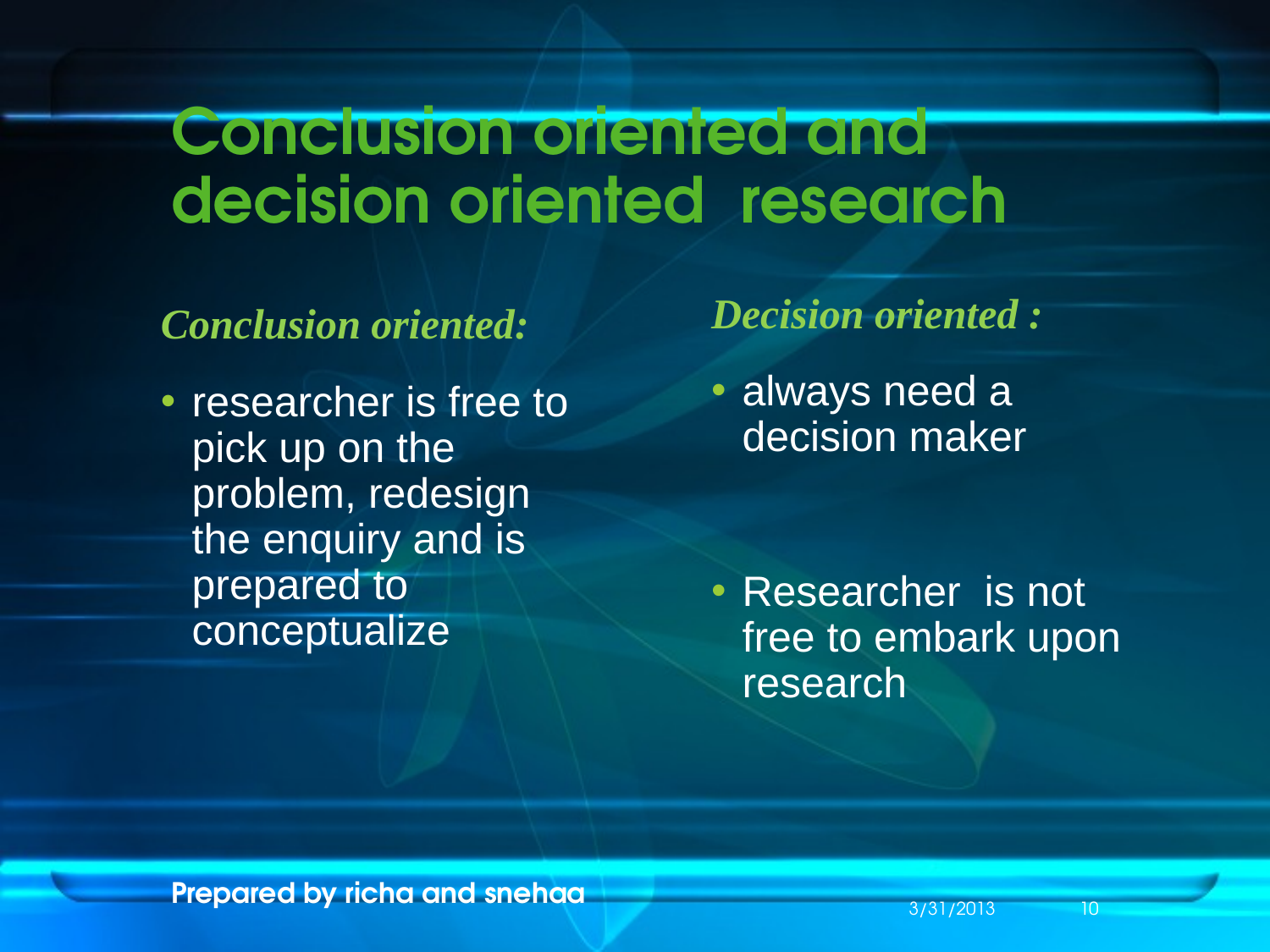

# Conclusion oriented and decision oriented  research
Decision oriented :
always need a decision maker

Researcher  is not free to embark upon research
Conclusion oriented:
researcher is free to pick up on the problem, redesign the enquiry and is prepared to conceptualize
Prepared by richa and snehaa
3/31/2013
10